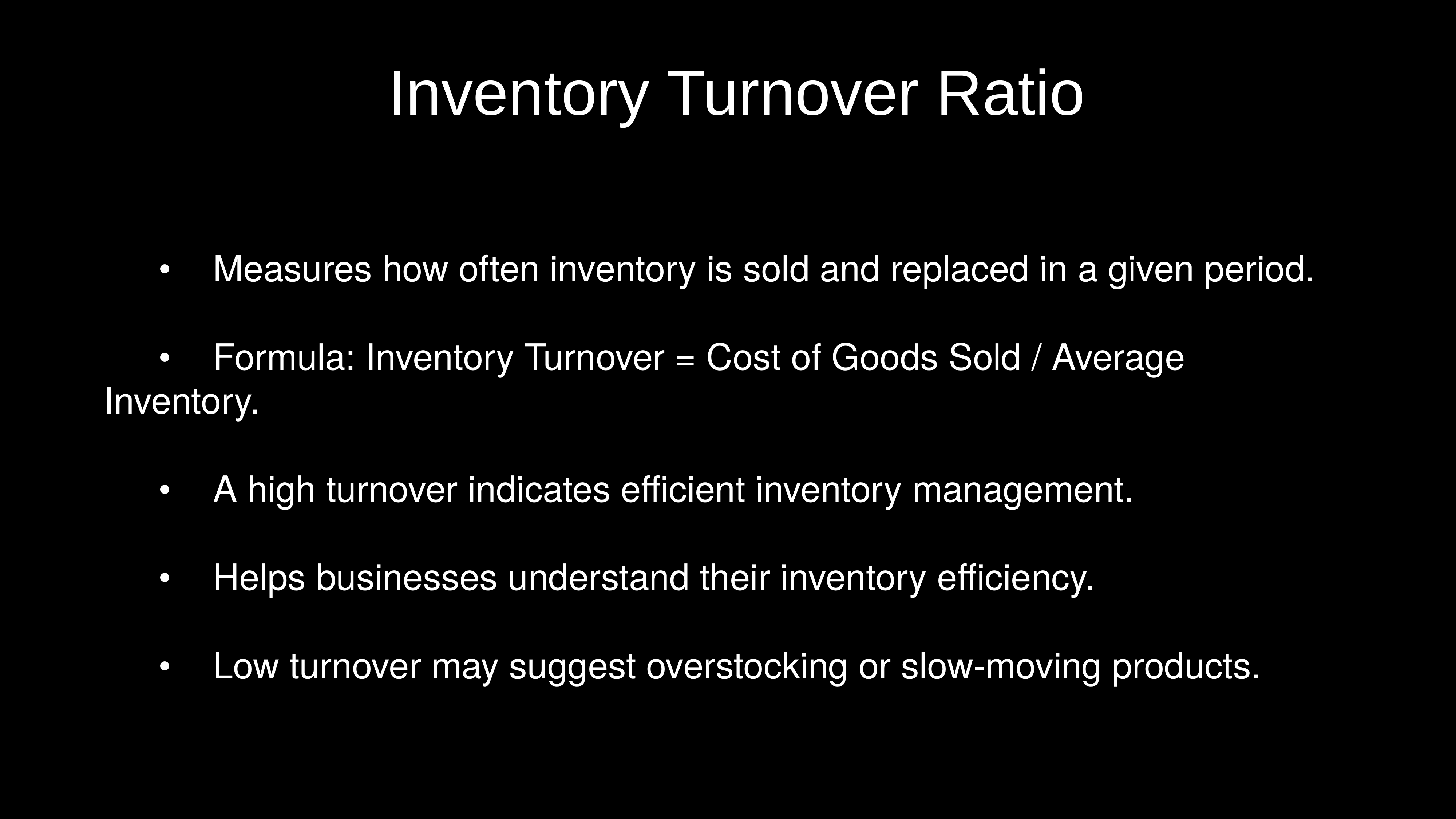

# Inventory Turnover Ratio
	•	Measures how often inventory is sold and replaced in a given period.
	•	Formula: Inventory Turnover = Cost of Goods Sold / Average Inventory.
	•	A high turnover indicates efficient inventory management.
	•	Helps businesses understand their inventory efficiency.
	•	Low turnover may suggest overstocking or slow-moving products.